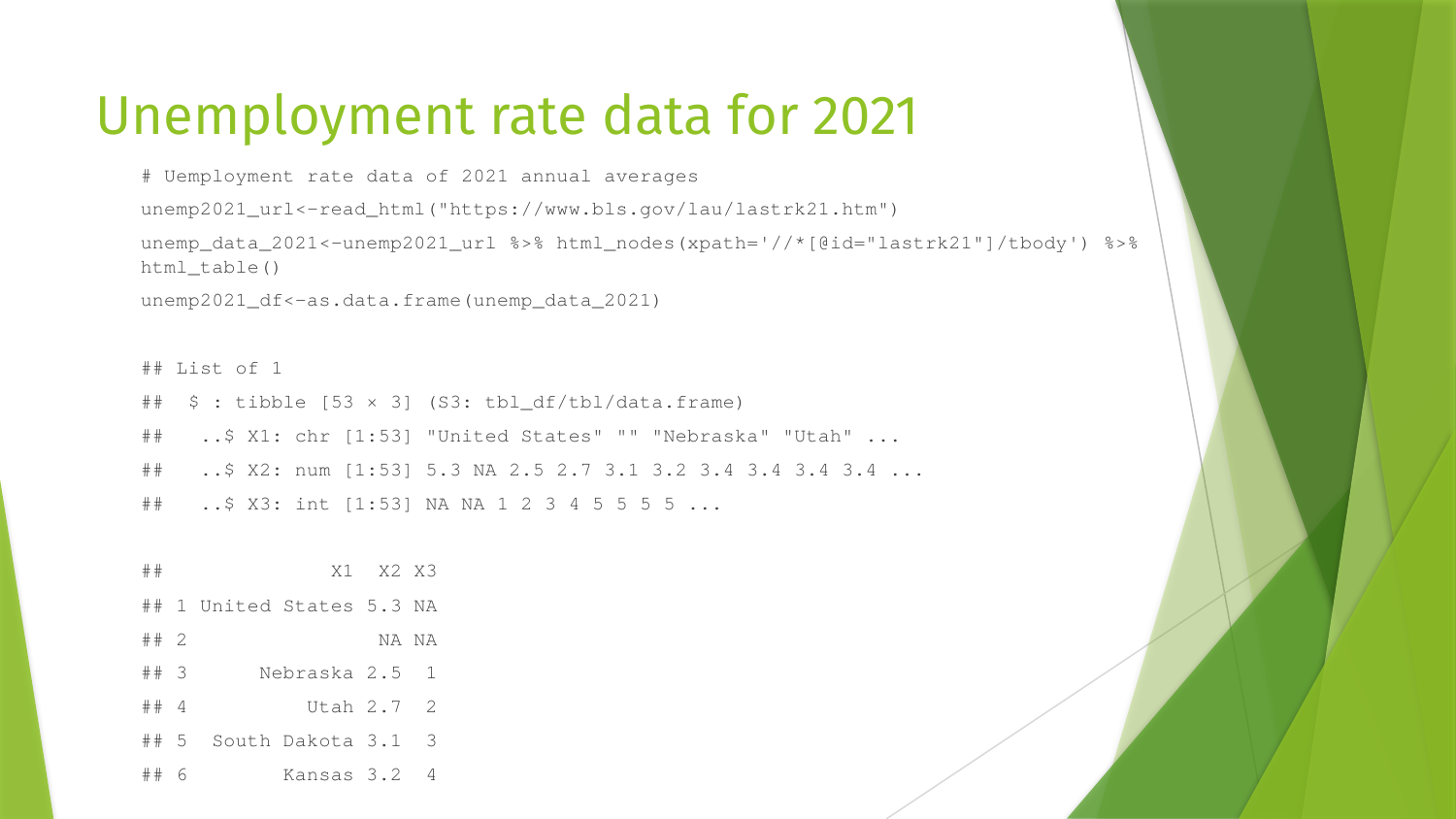

# Unemployment rate data for 2021
# Uemployment rate data of 2021 annual averages
unemp2021_url<-read_html("https://www.bls.gov/lau/lastrk21.htm")
unemp_data_2021<-unemp2021_url %>% html_nodes(xpath='//*[@id="lastrk21"]/tbody') %>% html_table()
unemp2021_df<-as.data.frame(unemp_data_2021)

## List of 1
##  $ : tibble [53 × 3] (S3: tbl_df/tbl/data.frame)
##   ..$ X1: chr [1:53] "United States" "" "Nebraska" "Utah" ...
##   ..$ X2: num [1:53] 5.3 NA 2.5 2.7 3.1 3.2 3.4 3.4 3.4 3.4 ...
##   ..$ X3: int [1:53] NA NA 1 2 3 4 5 5 5 5 ...

##              X1  X2 X3
## 1 United States 5.3 NA
## 2                NA NA
## 3      Nebraska 2.5  1
## 4          Utah 2.7  2
## 5  South Dakota 3.1  3
## 6        Kansas 3.2  4